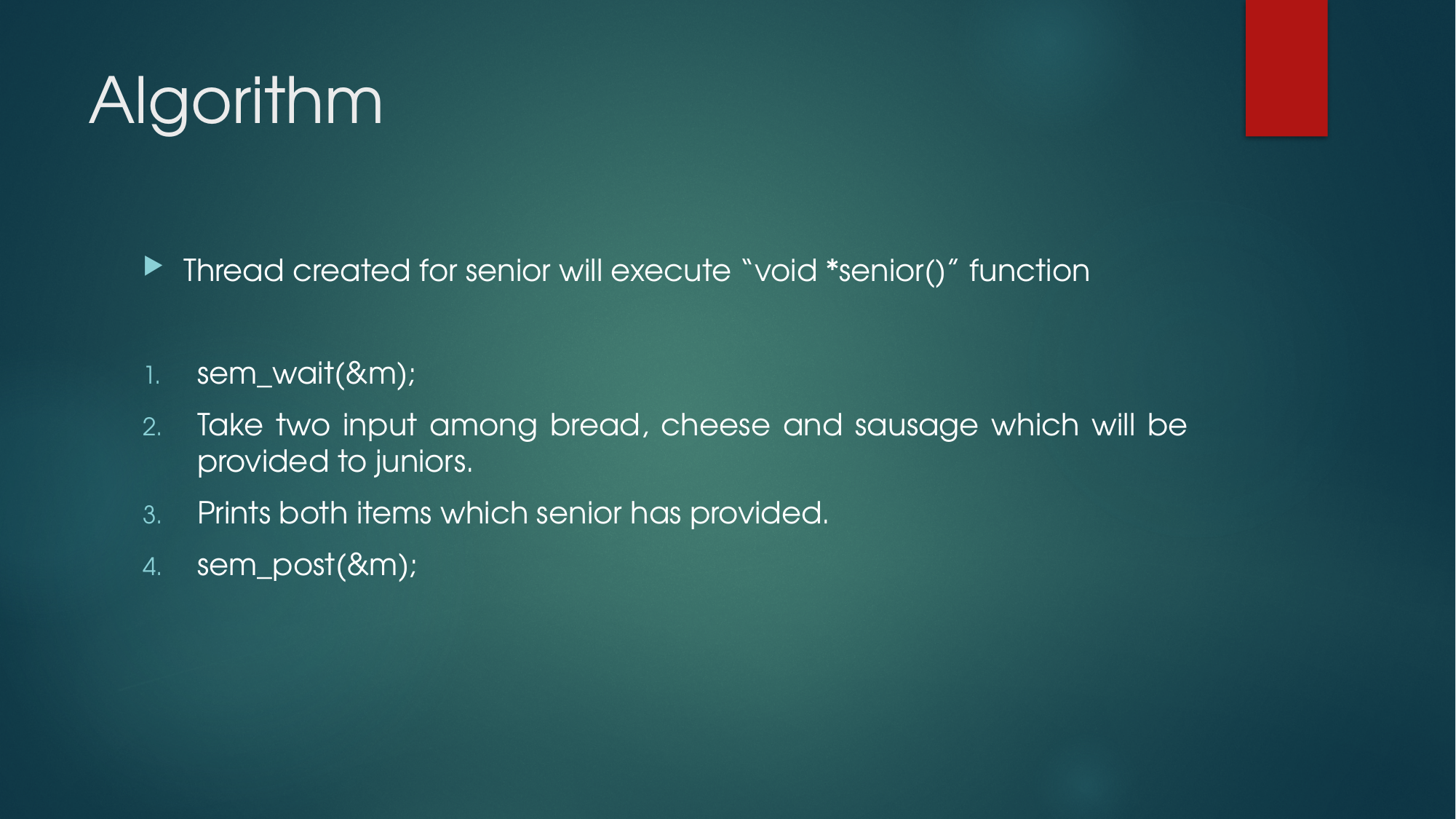

# Algorithm
Thread created for senior will execute “void *senior()” function

sem_wait(&m);
Take two input among bread, cheese and sausage which will be provided to juniors.
Prints both items which senior has provided.
sem_post(&m);